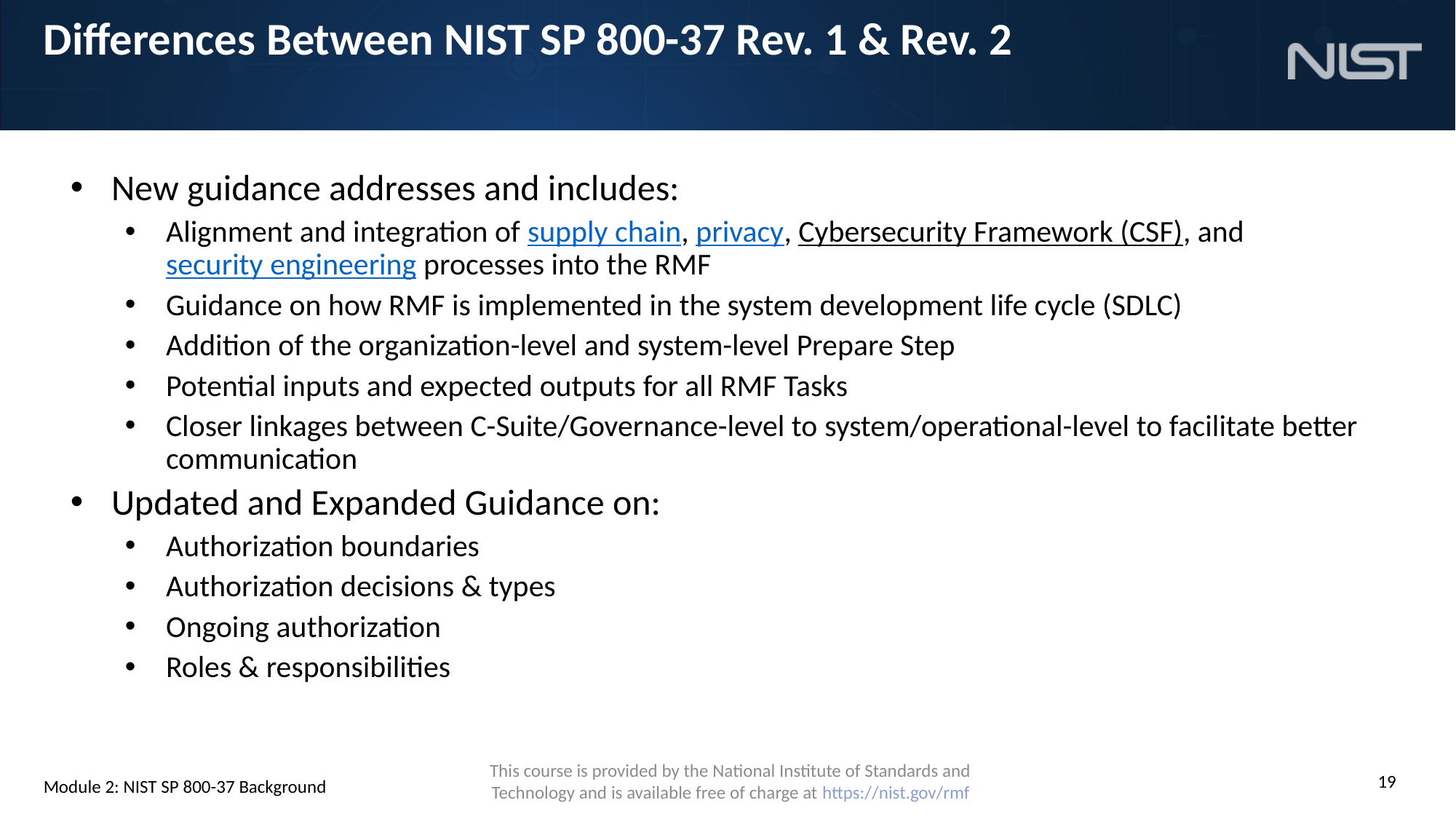

# Differences Between NIST SP 800-37 Rev. 1 & Rev. 2
New guidance addresses and includes:​
Alignment and integration of supply chain, privacy, Cybersecurity Framework (CSF), and security engineering processes into the RMF
Guidance on how RMF is implemented in the system development life cycle (SDLC)​
Addition of the organization-level and system-level ​Prepare Step​​
Potential inputs and expected outputs​ for all RMF Tasks
Closer linkages between C-Suite/Governance-level to system/operational-level to facilitate better communication
Updated and Expanded Guidance on:​
Authorization boundaries​
Authorization decisions & types​
Ongoing authorization ​
Roles & responsibilities ​
Module 2: NIST SP 800-37 Background
19